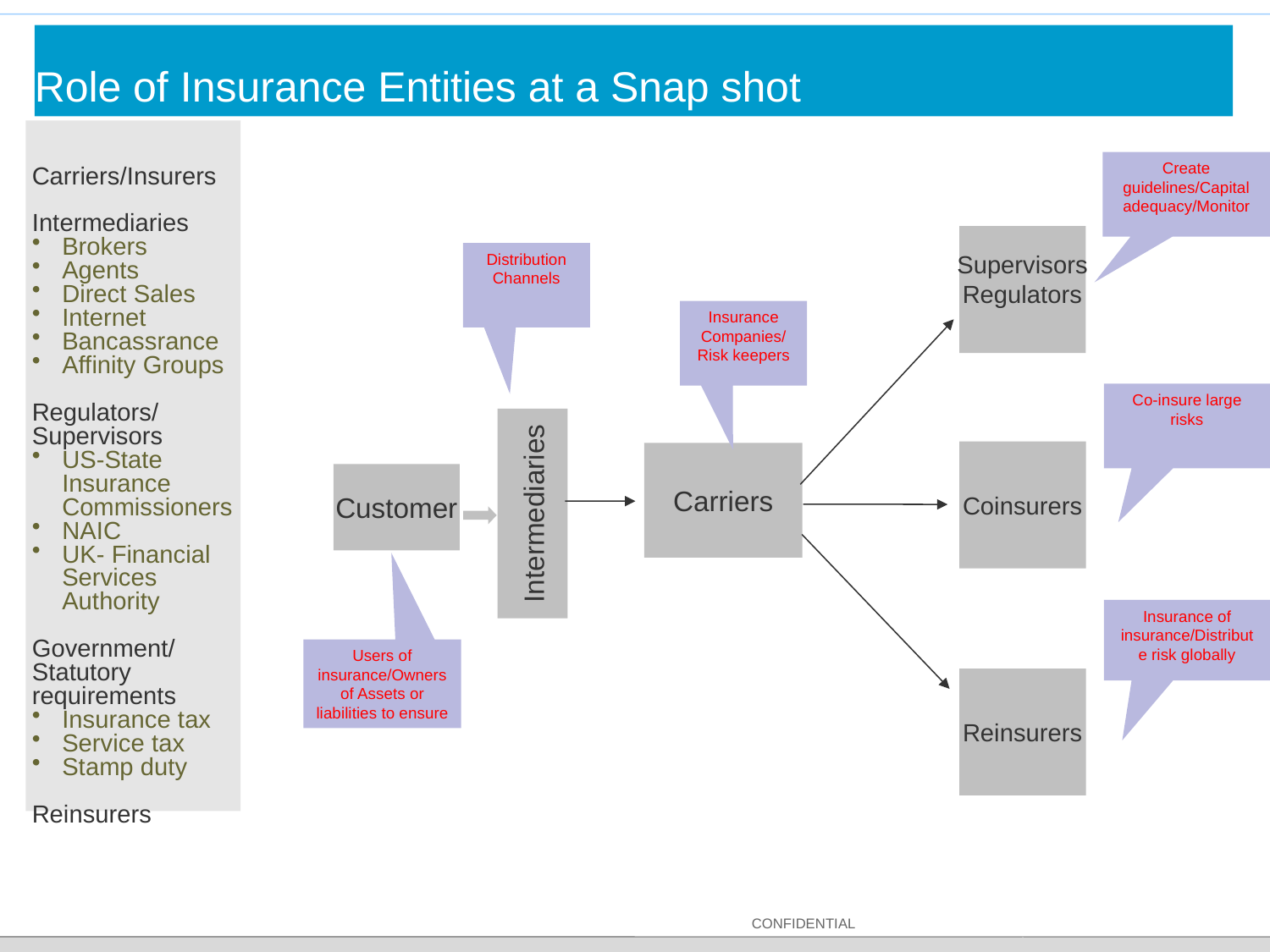

# Role of Insurance Entities at a Snap shot
Carriers/Insurers

Intermediaries
Brokers
Agents
Direct Sales
Internet
Bancassrance
Affinity Groups

Regulators/Supervisors
US-State Insurance Commissioners
NAIC
UK- Financial Services Authority

Government/Statutory requirements
Insurance tax
Service tax
Stamp duty

Reinsurers

Create guidelines/Capital adequacy/Monitor

Supervisors
Regulators

Distribution Channels
Insurance Companies/ Risk keepers

Co-insure large risks
Coinsurers
Carriers
Customer
Intermediaries

Insurance of insurance/Distribute risk globally
Users of insurance/Owners of Assets or liabilities to ensure
Reinsurers
CONFIDENTIAL